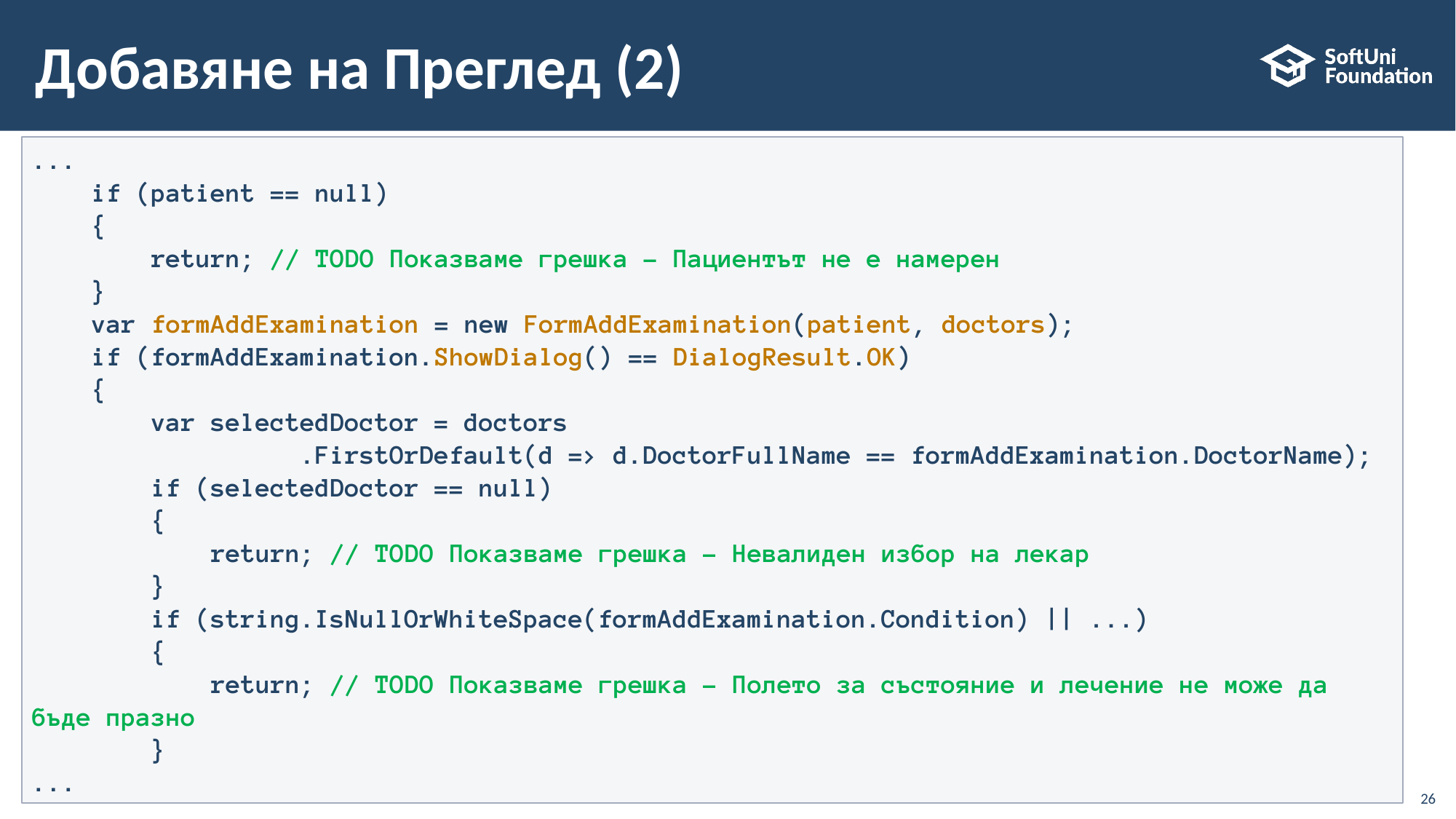

# Добавяне на Преглед (2)
...
    if (patient == null)
    {
        return; // TODO Показваме грешка - Пациентът не е намерен
    }
    var formAddExamination = new FormAddExamination(patient, doctors);
    if (formAddExamination.ShowDialog() == DialogResult.OK)
    {
        var selectedDoctor = doctors
                  .FirstOrDefault(d => d.DoctorFullName == formAddExamination.DoctorName);
        if (selectedDoctor == null)
        {
            return; // TODO Показваме грешка - Невалиден избор на лекар
        }
        if (string.IsNullOrWhiteSpace(formAddExamination.Condition) || ...)
        {
            return; // TODO Показваме грешка - Полето за състояние и лечение не може да бъде празно
        }
...

26